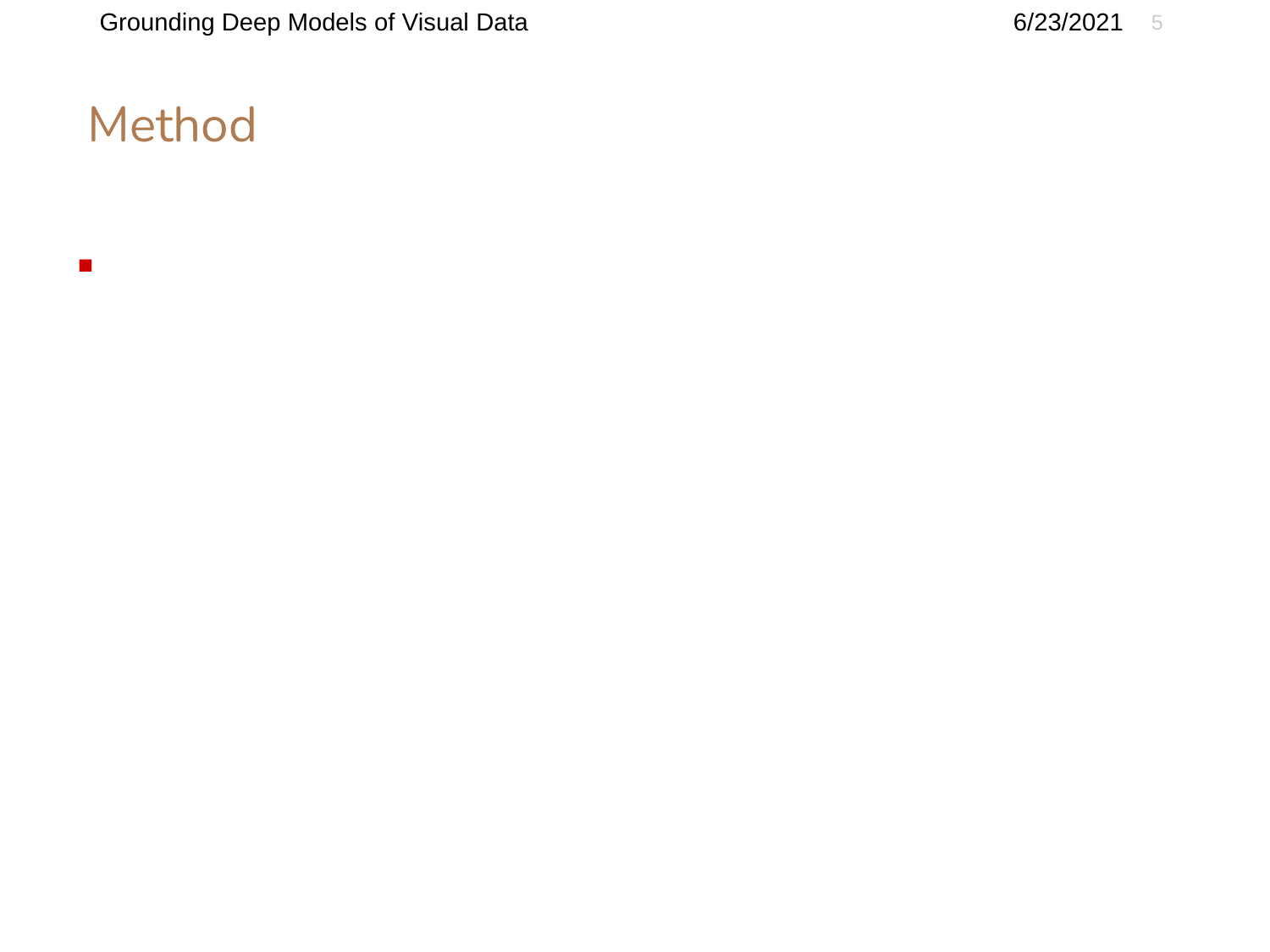

Grounding Deep Models of Visual Data
6/23/2021
5
# Method
2-3 Slides